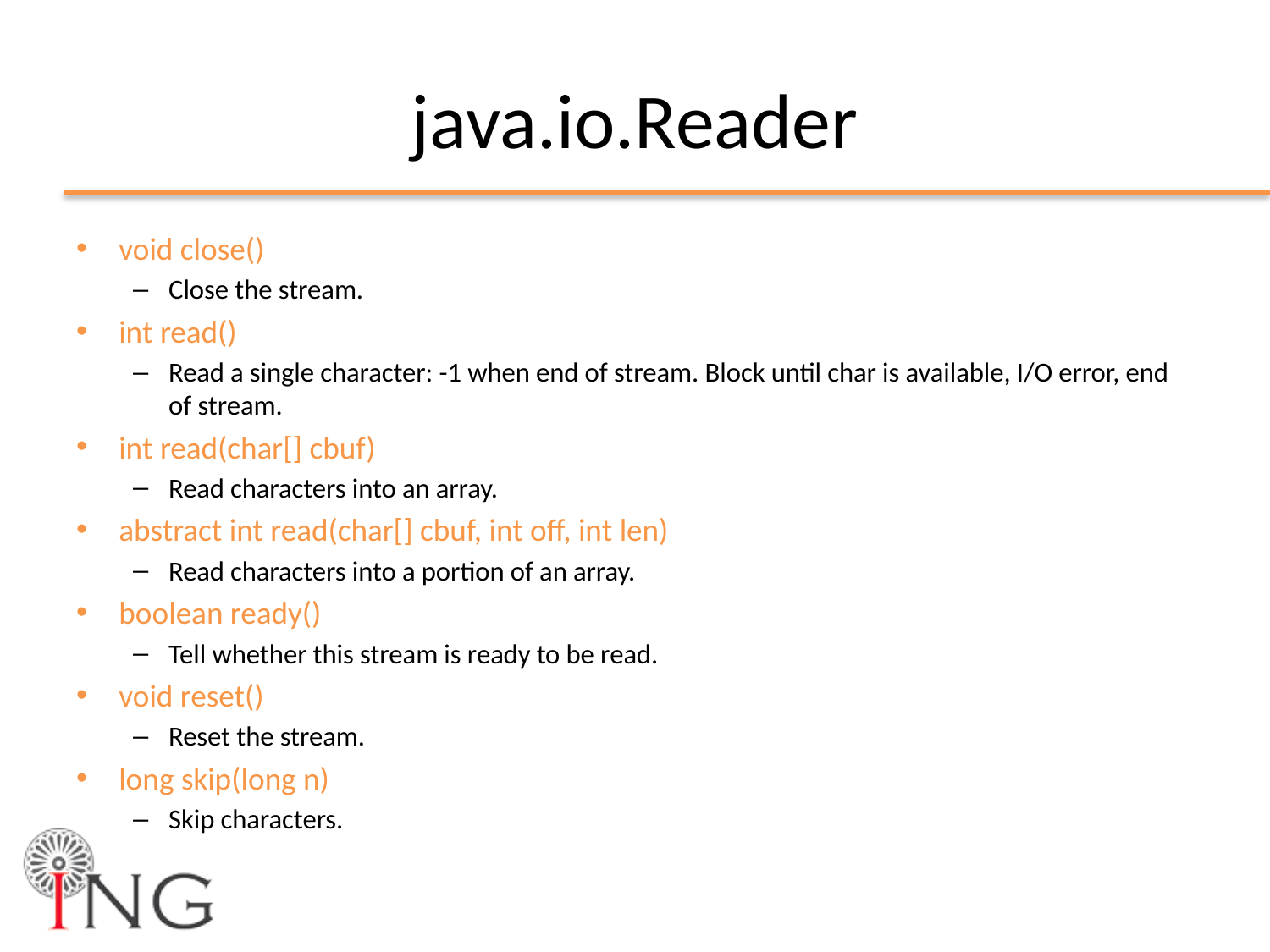

# java.io.Reader
void close()
Close the stream.
int read()
Read a single character: -1 when end of stream. Block until char is available, I/O error, end of stream.
int read(char[] cbuf)
Read characters into an array.
abstract int read(char[] cbuf, int off, int len)
Read characters into a portion of an array.
boolean ready()
Tell whether this stream is ready to be read.
void reset()
Reset the stream.
long skip(long n)
Skip characters.